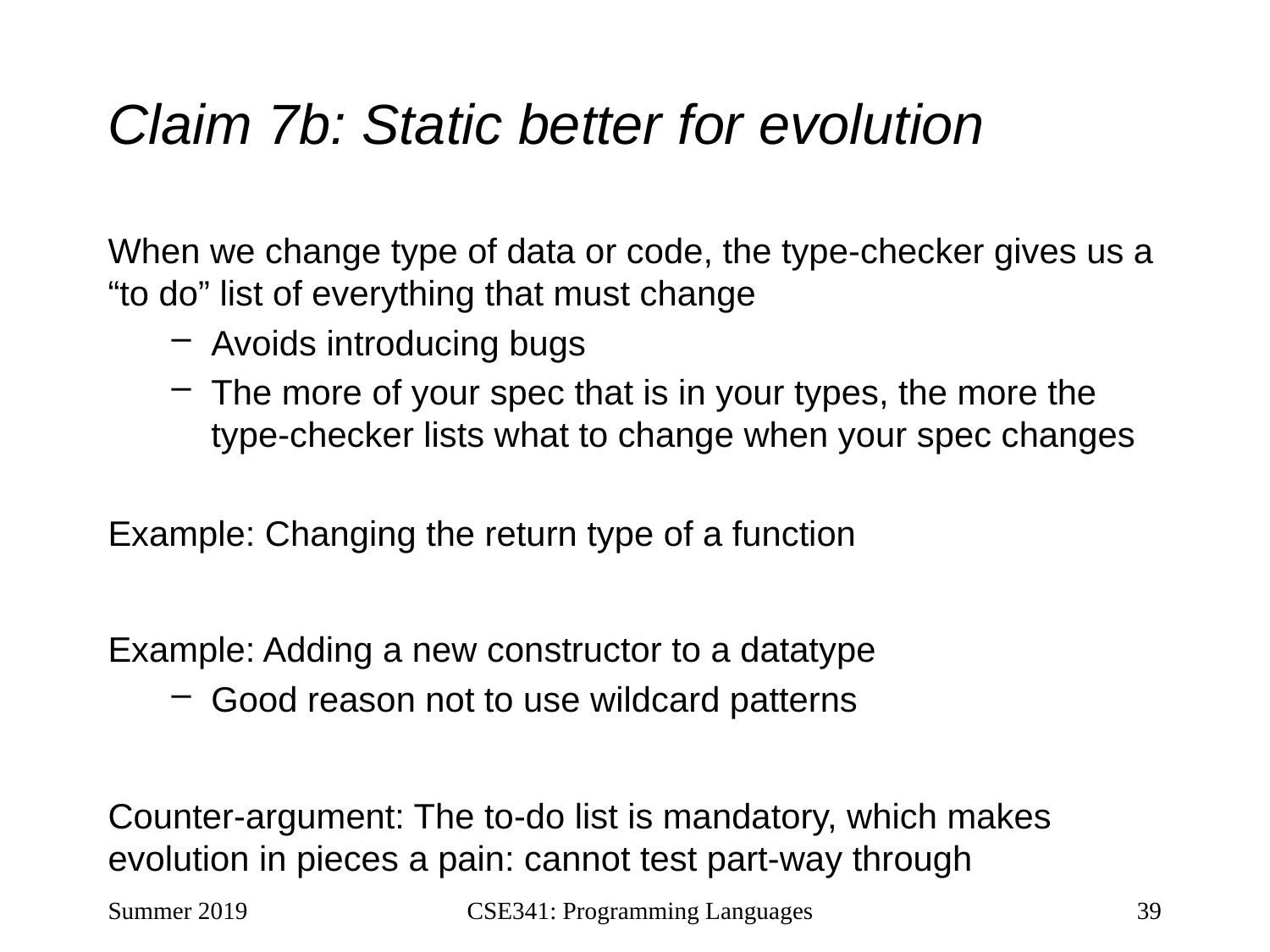

# Claim 7b: Static better for evolution
When we change type of data or code, the type-checker gives us a “to do” list of everything that must change
Avoids introducing bugs
The more of your spec that is in your types, the more the type-checker lists what to change when your spec changes

Example: Changing the return type of a function

Example: Adding a new constructor to a datatype
Good reason not to use wildcard patterns

Counter-argument: The to-do list is mandatory, which makes evolution in pieces a pain: cannot test part-way through
Summer 2019
CSE341: Programming Languages
39